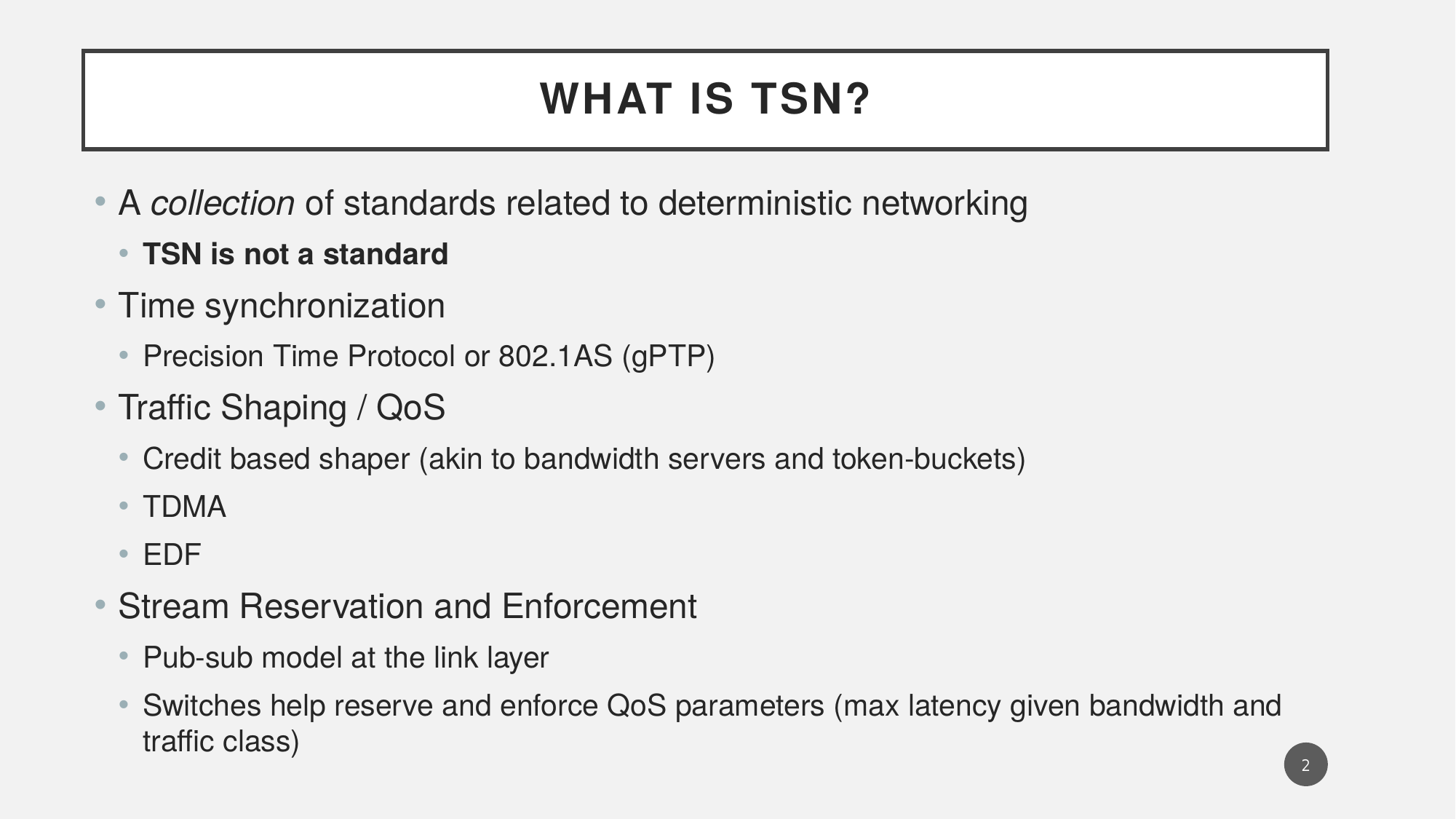

# What is TSN?
A collection of standards related to deterministic networking
TSN is not a standard
Time synchronization
Precision Time Protocol or 802.1AS (gPTP)
Traffic Shaping / QoS
Credit based shaper (akin to bandwidth servers and token-buckets)
TDMA
EDF
Stream Reservation and Enforcement
Pub-sub model at the link layer
Switches help reserve and enforce QoS parameters (max latency given bandwidth and traffic class)

2